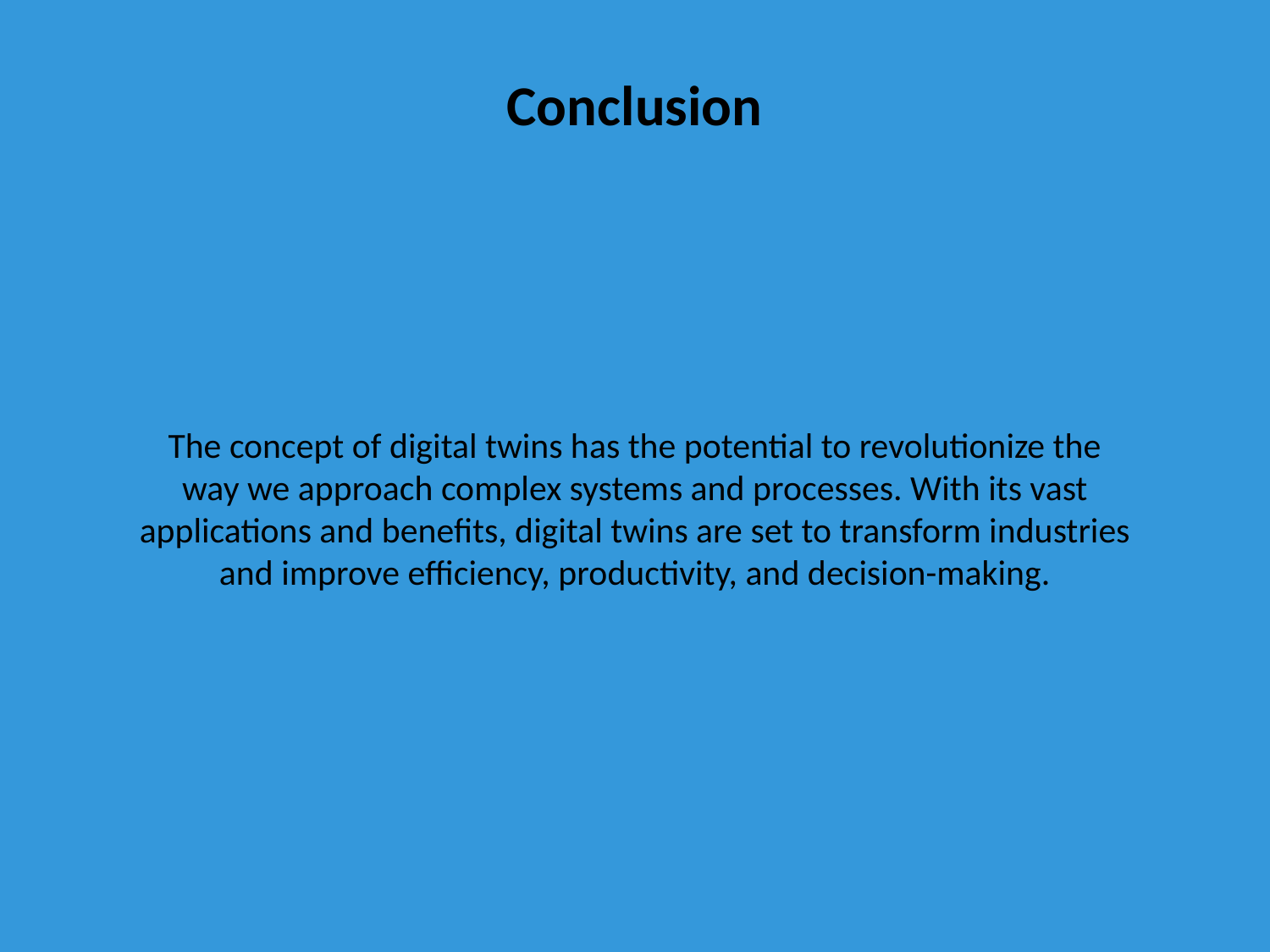

Conclusion
The concept of digital twins has the potential to revolutionize the way we approach complex systems and processes. With its vast applications and benefits, digital twins are set to transform industries and improve efficiency, productivity, and decision-making.